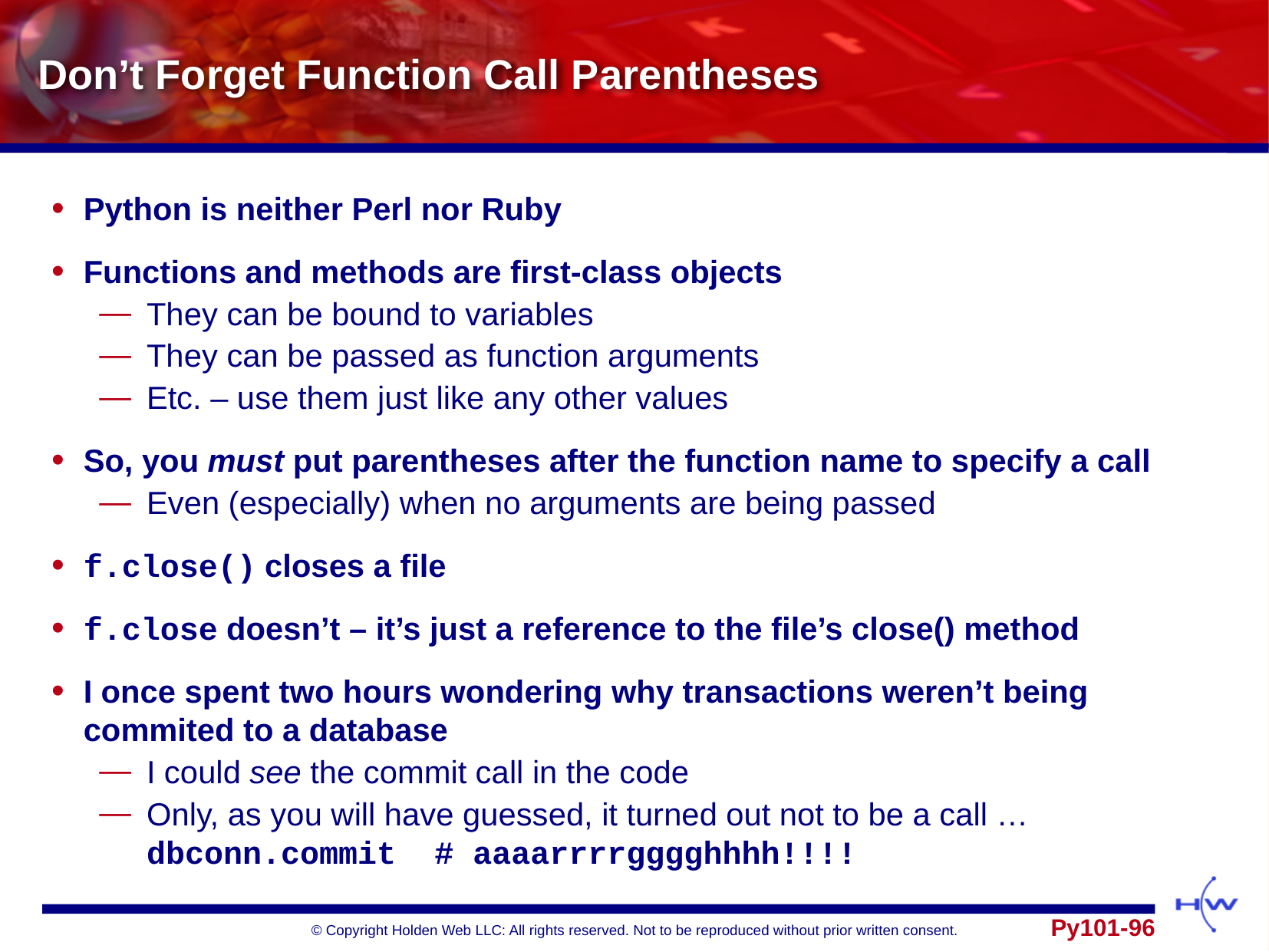

# Don’t Forget Function Call Parentheses
Python is neither Perl nor Ruby
Functions and methods are first-class objects
They can be bound to variables
They can be passed as function arguments
Etc. – use them just like any other values
So, you must put parentheses after the function name to specify a call
Even (especially) when no arguments are being passed
f.close() closes a file
f.close doesn’t – it’s just a reference to the file’s close() method
I once spent two hours wondering why transactions weren’t being commited to a database
I could see the commit call in the code
Only, as you will have guessed, it turned out not to be a call …
dbconn.commit  # aaaarrrrgggghhhh!!!!